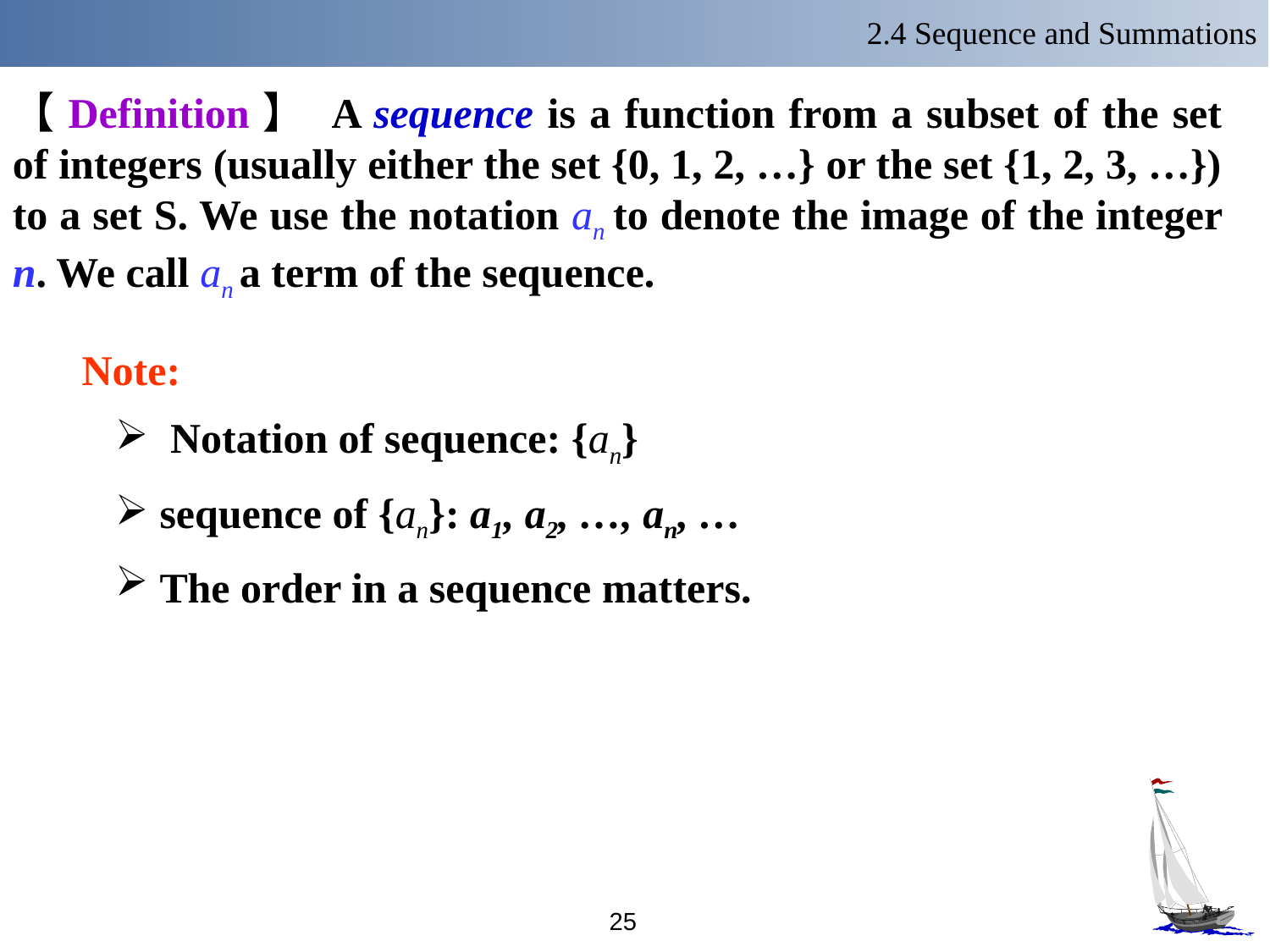

2.4 Sequence and Summations
【Definition】 A sequence is a function from a subset of the set of integers (usually either the set {0, 1, 2, …} or the set {1, 2, 3, …}) to a set S. We use the notation an to denote the image of the integer n. We call an a term of the sequence.
Note:
  Notation of sequence: {an}
 sequence of {an}: a1, a2, …, an, …
 The order in a sequence matters.
25